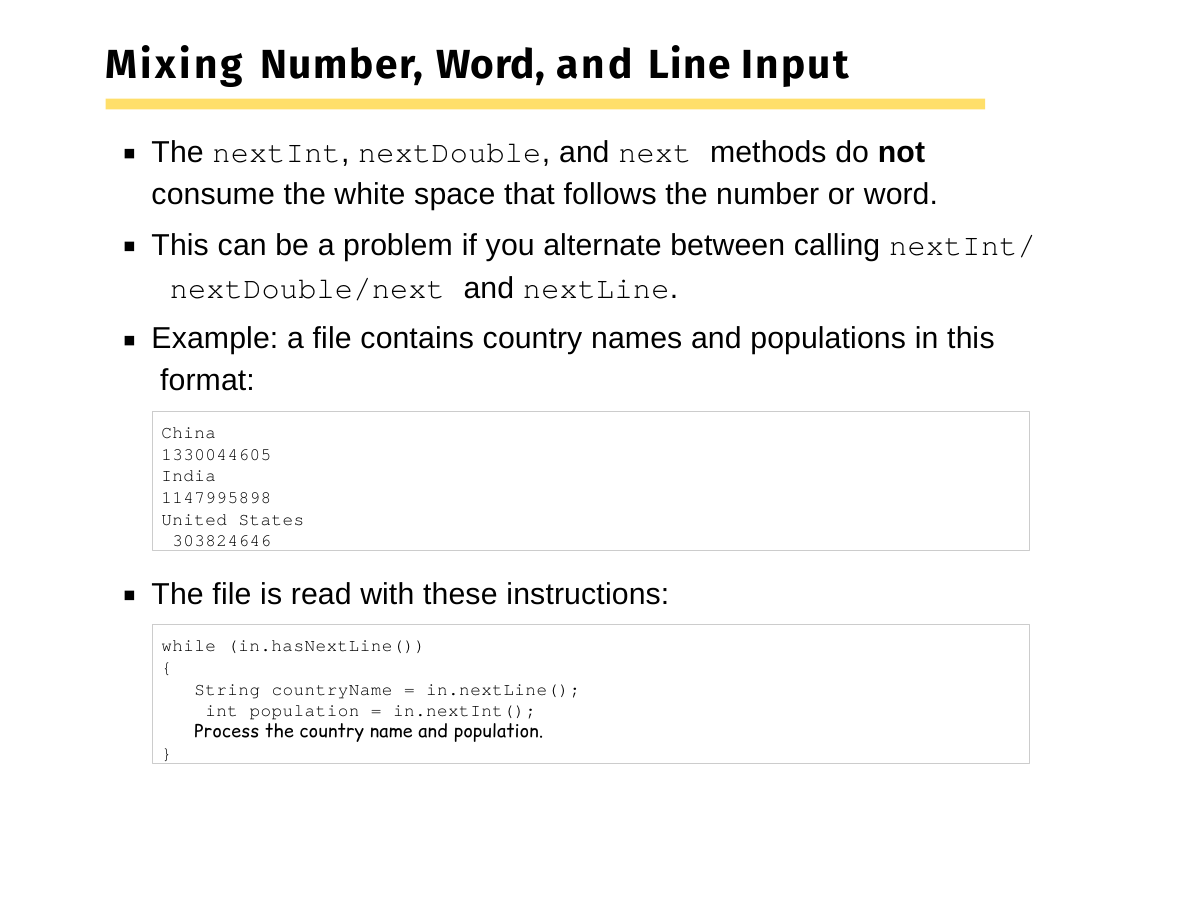

# Mixing Number, Word, and Line Input

The nextInt, nextDouble, and next methods do not
consume the white space that follows the number or word.
This can be a problem if you alternate between calling nextInt/  nextDouble/next and nextLine.
Example: a file contains country names and populations in this  format:

China  1330044605
India  1147995898
United States  303824646
The file is read with these instructions:

while (in.hasNextLine())
{
String countryName = in.nextLine();  int population = in.nextInt();  Process the country name and population.
}